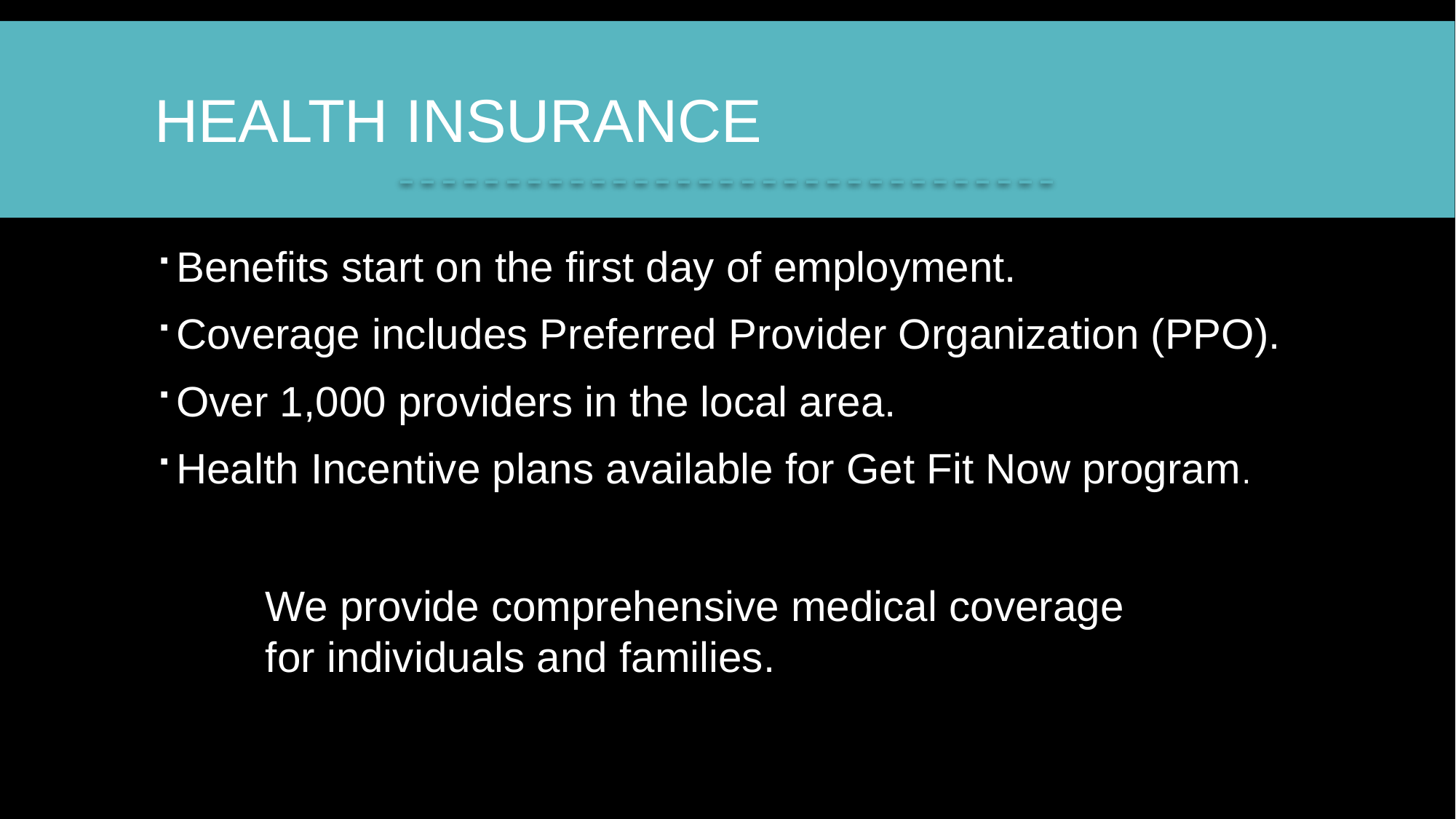

# Health Insurance
Benefits start on the first day of employment.
Coverage includes Preferred Provider Organization (PPO).
Over 1,000 providers in the local area.
Health Incentive plans available for Get Fit Now program.

We provide comprehensive medical coverage for individuals and families.